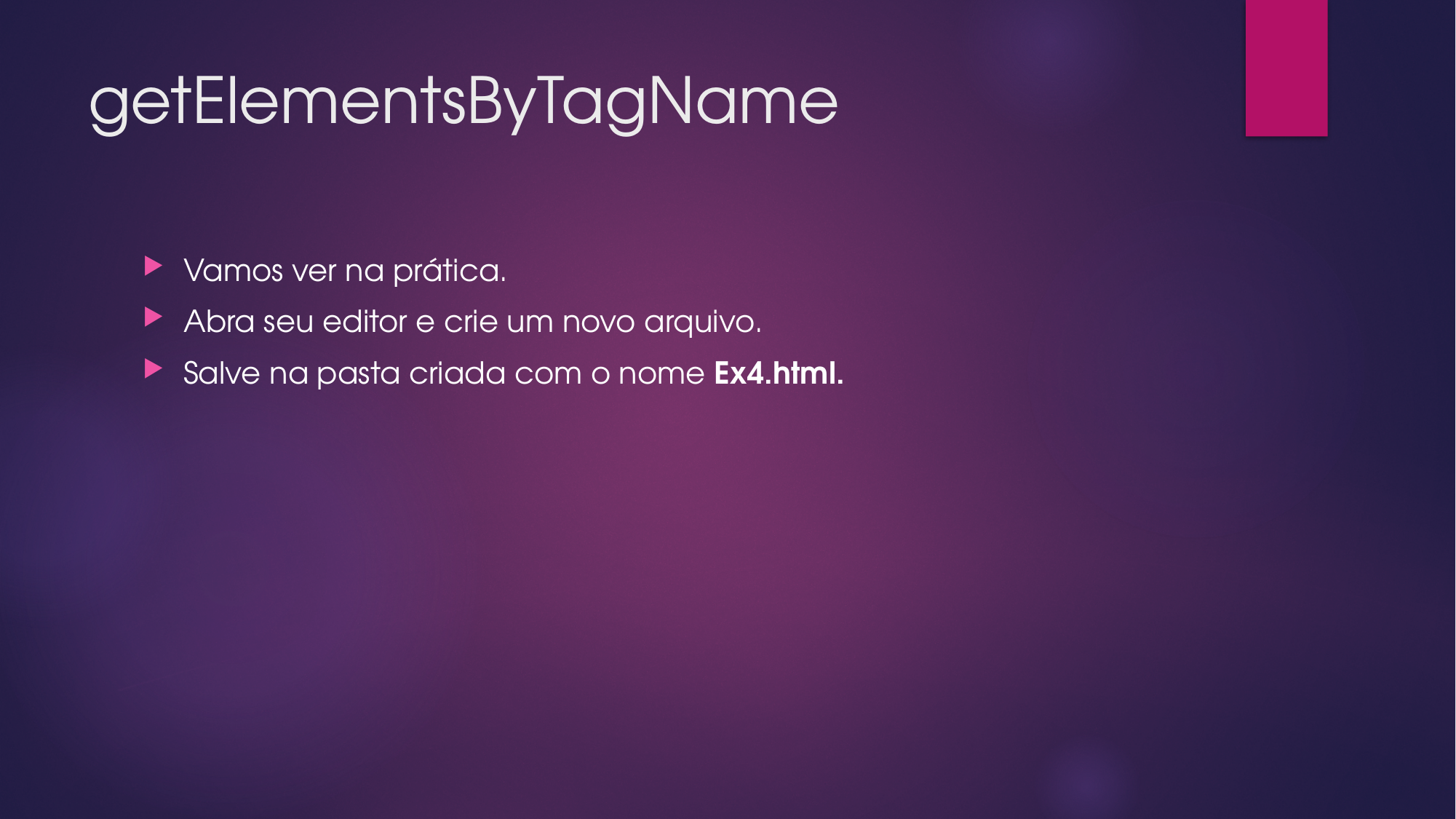

# getElementsByTagName
Vamos ver na prática.
Abra seu editor e crie um novo arquivo.
Salve na pasta criada com o nome Ex4.html.